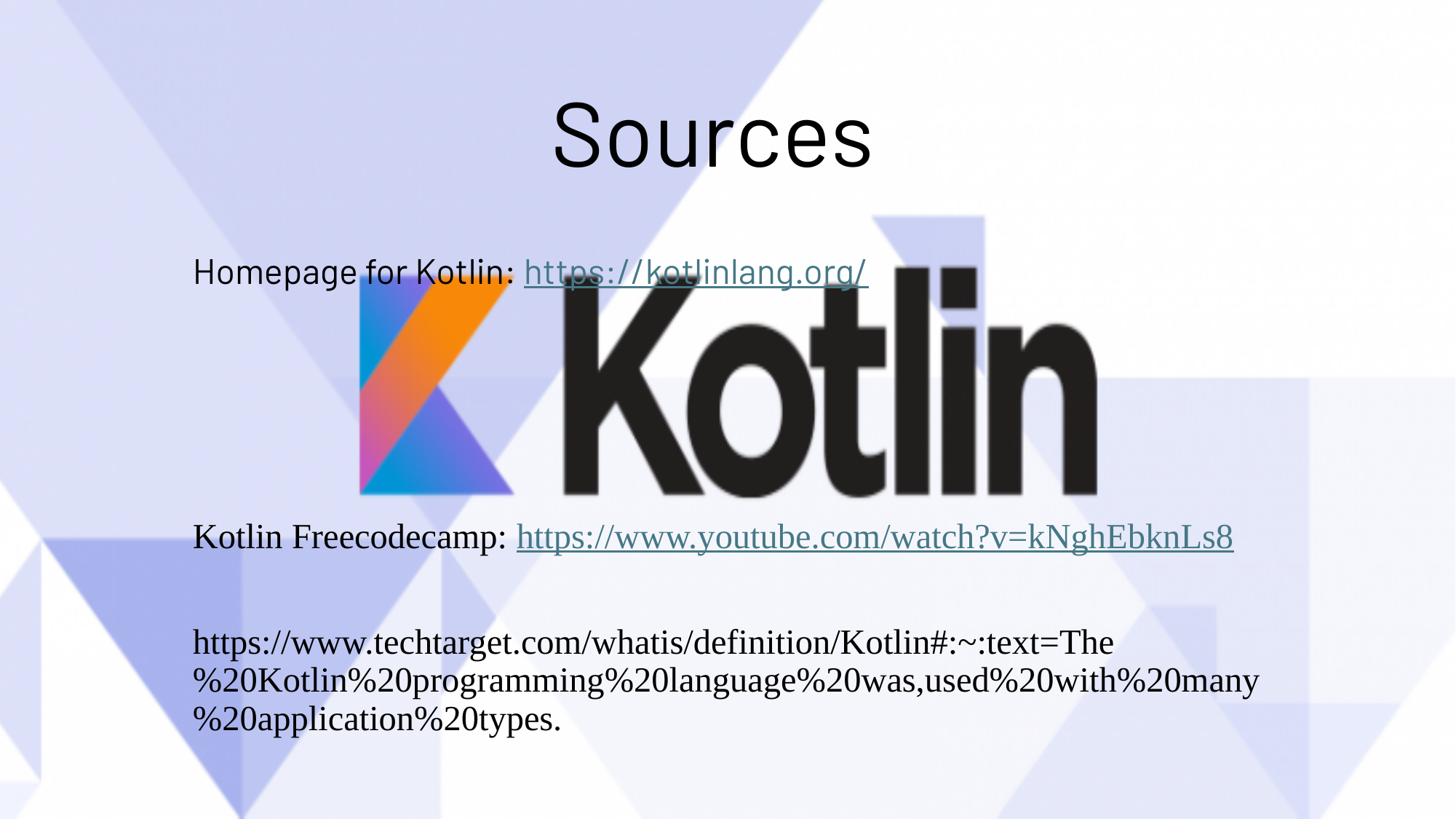

# Sources
Homepage for Kotlin: https://kotlinlang.org/

Kotlin Freecodecamp: https://www.youtube.com/watch?v=kNghEbknLs8

https://www.techtarget.com/whatis/definition/Kotlin#:~:text=The%20Kotlin%20programming%20language%20was,used%20with%20many%20application%20types.